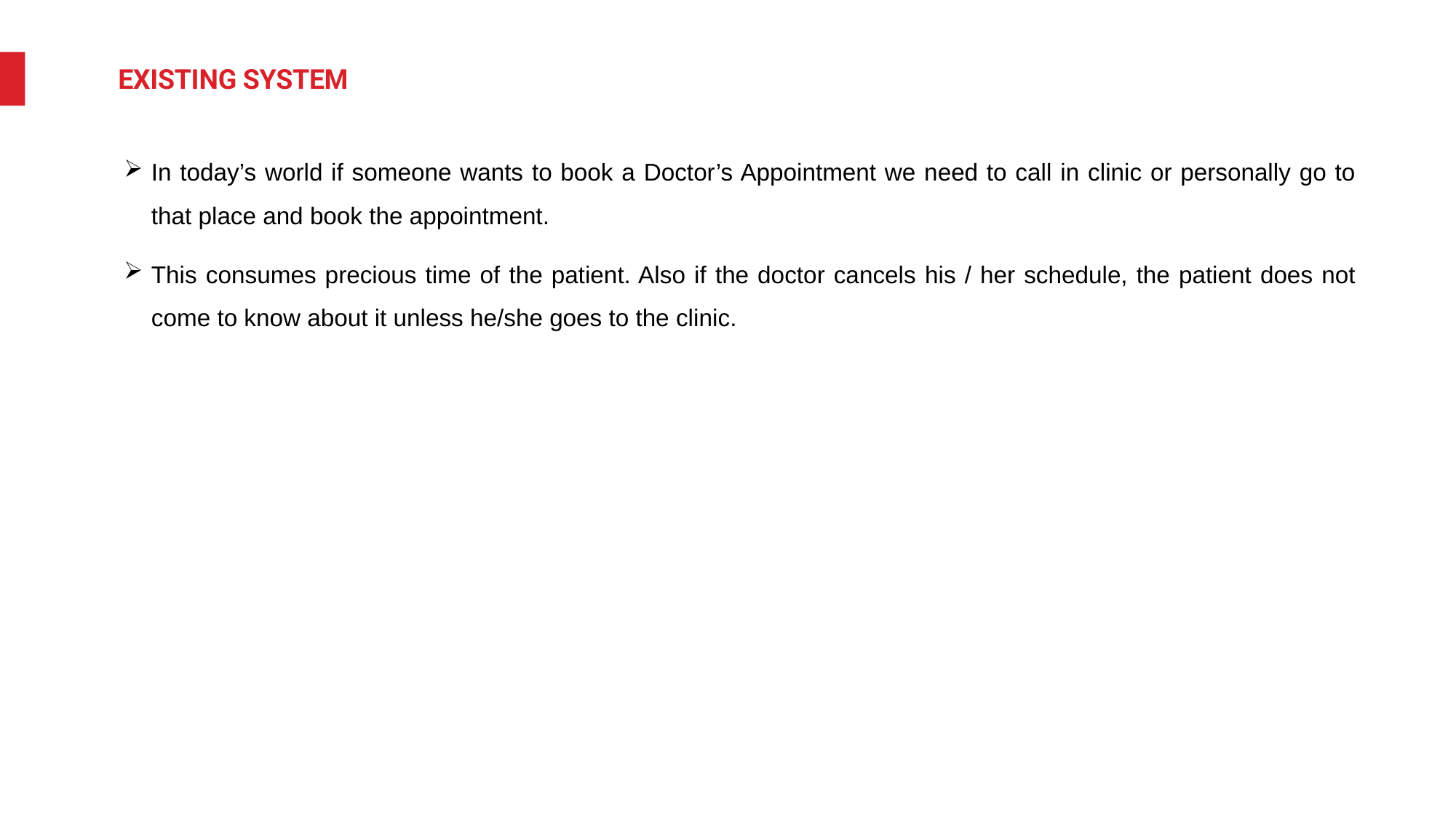

EXISTING SYSTEM
In today’s world if someone wants to book a Doctor’s Appointment we need to call in clinic or personally go to that place and book the appointment.
This consumes precious time of the patient. Also if the doctor cancels his / her schedule, the patient does not come to know about it unless he/she goes to the clinic.